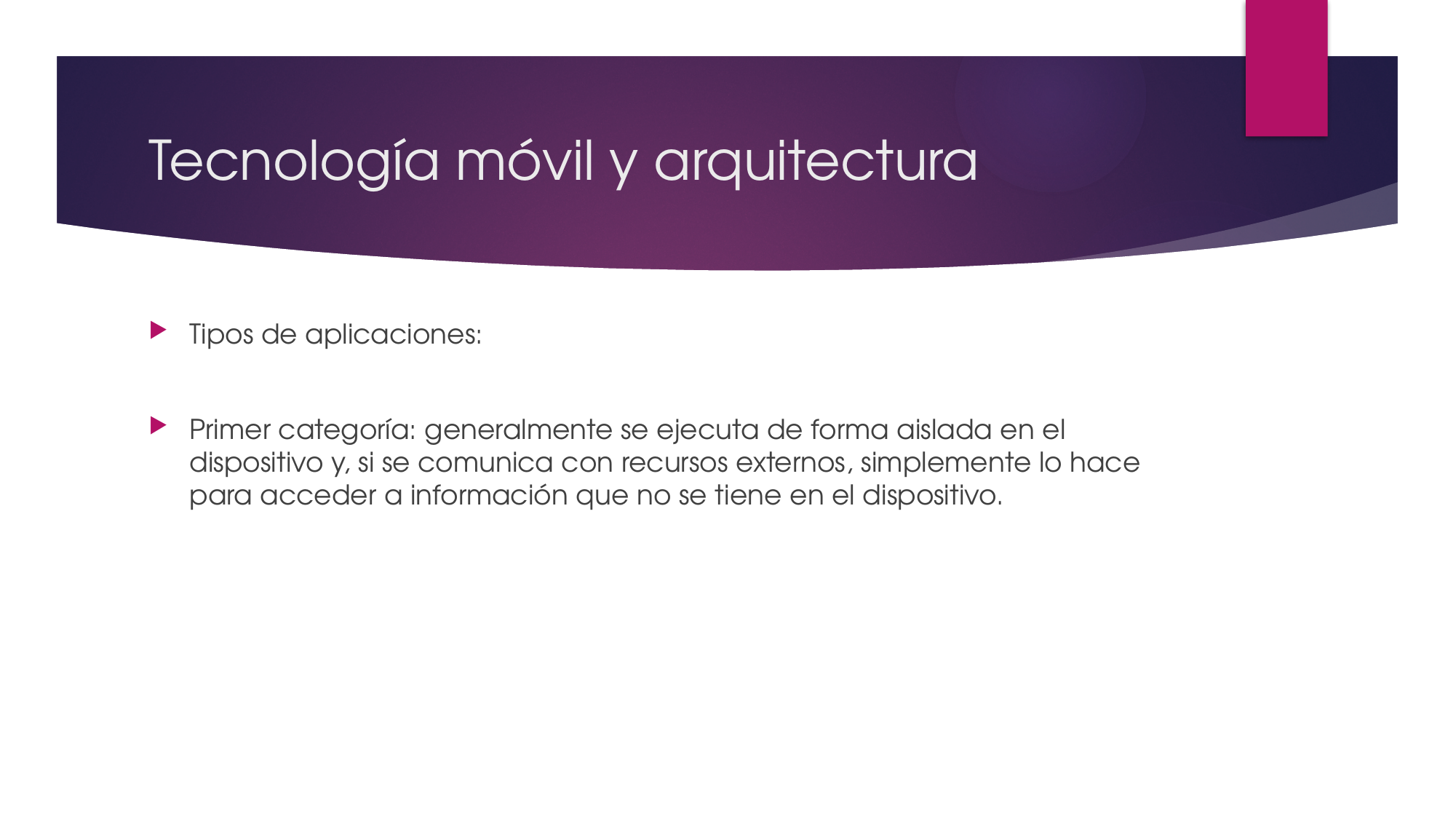

# Tecnología móvil y arquitectura
Tipos de aplicaciones:

Primer categoría: generalmente se ejecuta de forma aislada en el dispositivo y, si se comunica con recursos externos, simplemente lo hace para acceder a información que no se tiene en el dispositivo.